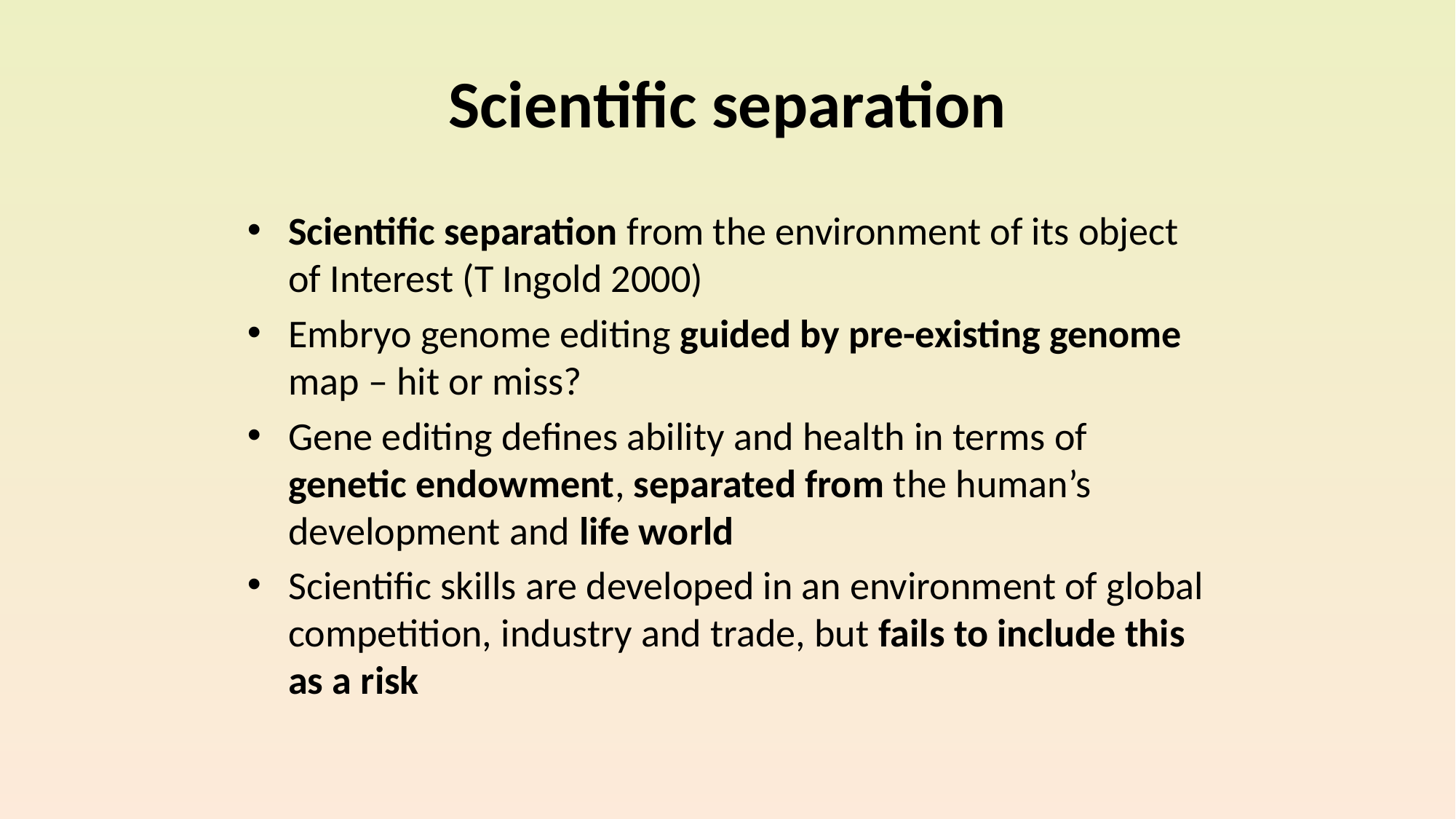

# Scientific separation
Scientific separation from the environment of its object of Interest (T Ingold 2000)
Embryo genome editing guided by pre-existing genome map – hit or miss?
Gene editing defines ability and health in terms of genetic endowment, separated from the human’s development and life world
Scientific skills are developed in an environment of global competition, industry and trade, but fails to include this as a risk